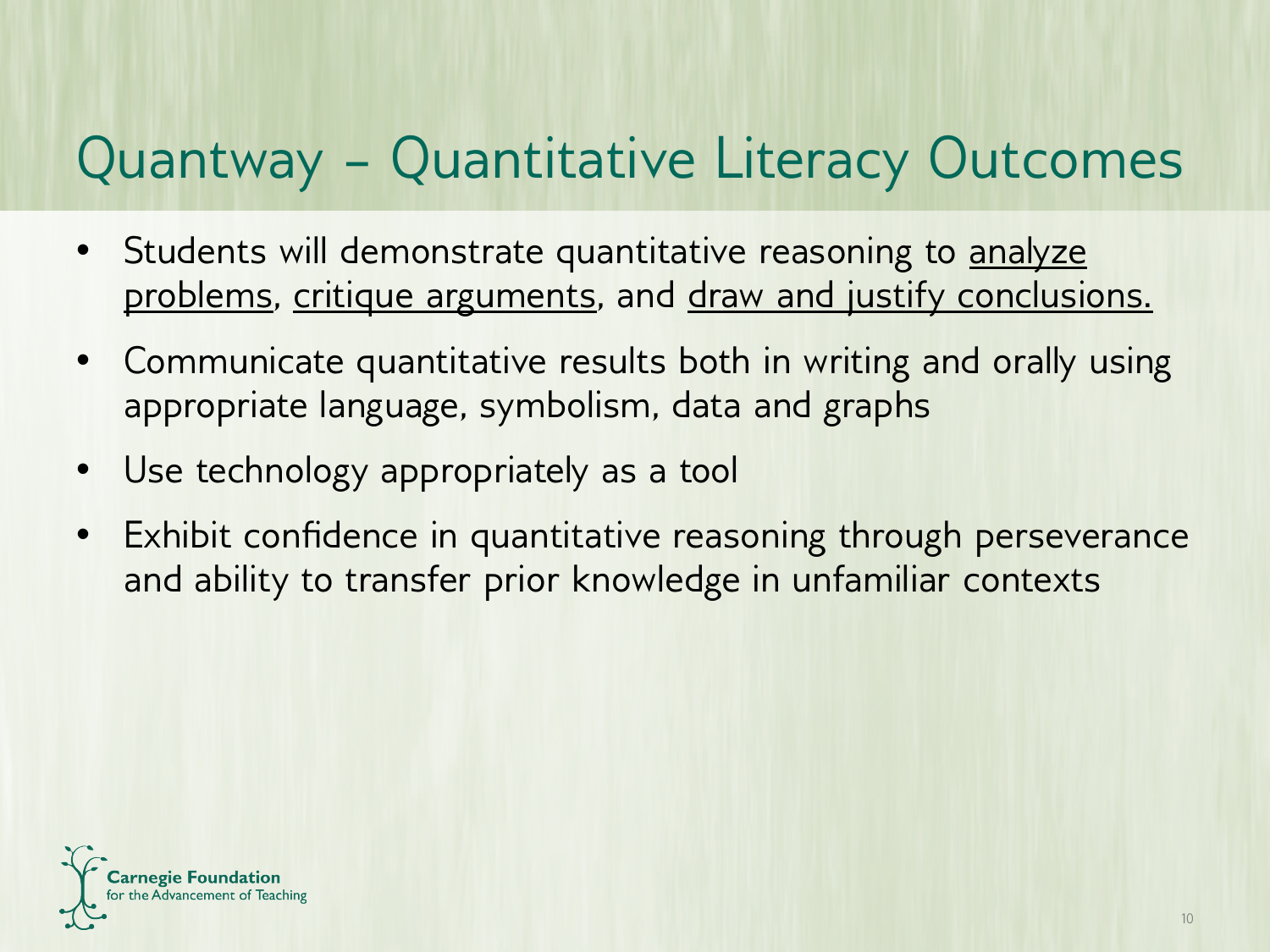

# Quantway – Quantitative Literacy Outcomes
Students will demonstrate quantitative reasoning to analyze problems, critique arguments, and draw and justify conclusions.
Communicate quantitative results both in writing and orally using appropriate language, symbolism, data and graphs
Use technology appropriately as a tool
Exhibit confidence in quantitative reasoning through perseverance and ability to transfer prior knowledge in unfamiliar contexts

10